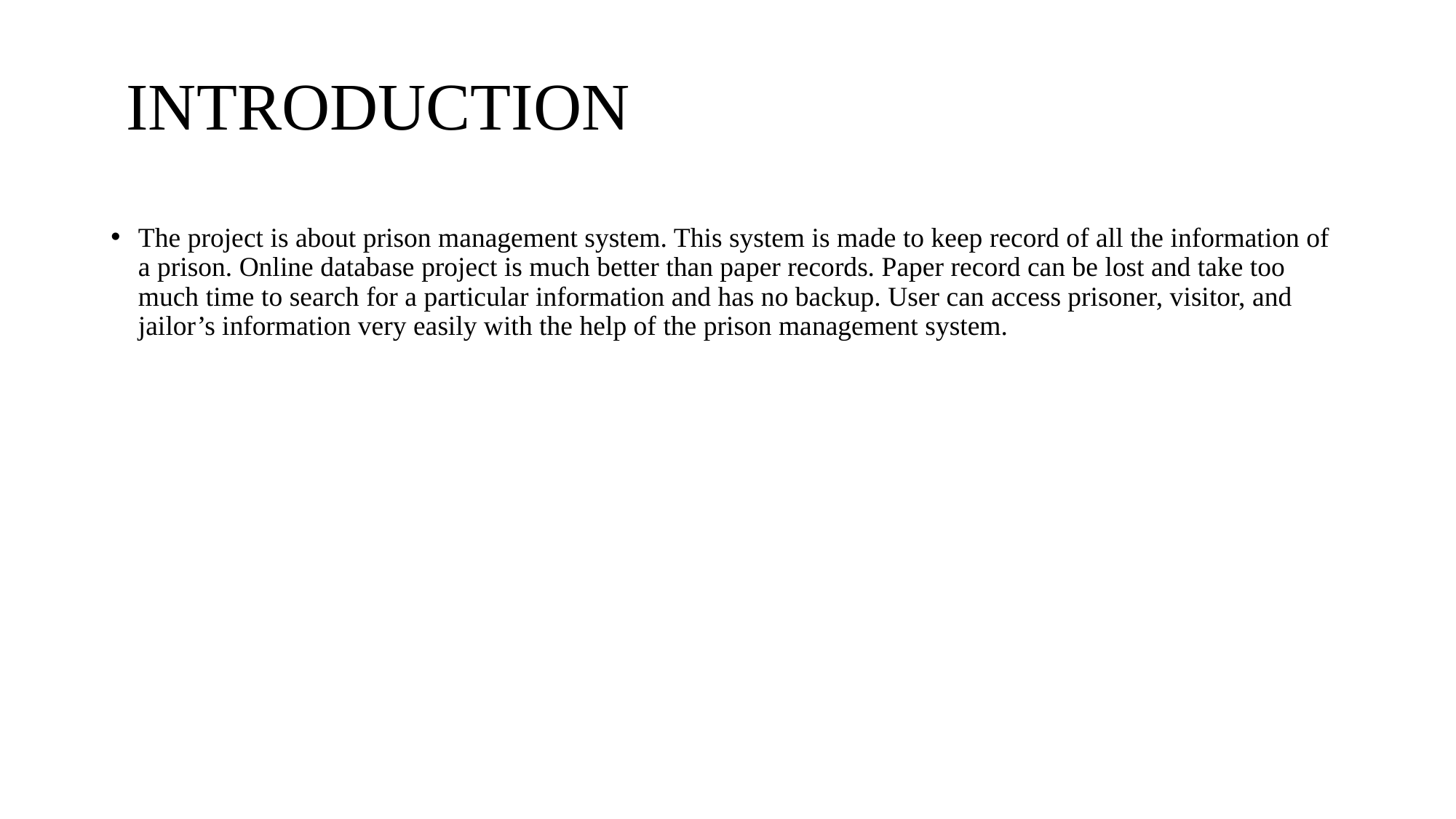

# INTRODUCTION
The project is about prison management system. This system is made to keep record of all the information of a prison. Online database project is much better than paper records. Paper record can be lost and take too much time to search for a particular information and has no backup. User can access prisoner, visitor, and jailor’s information very easily with the help of the prison management system.